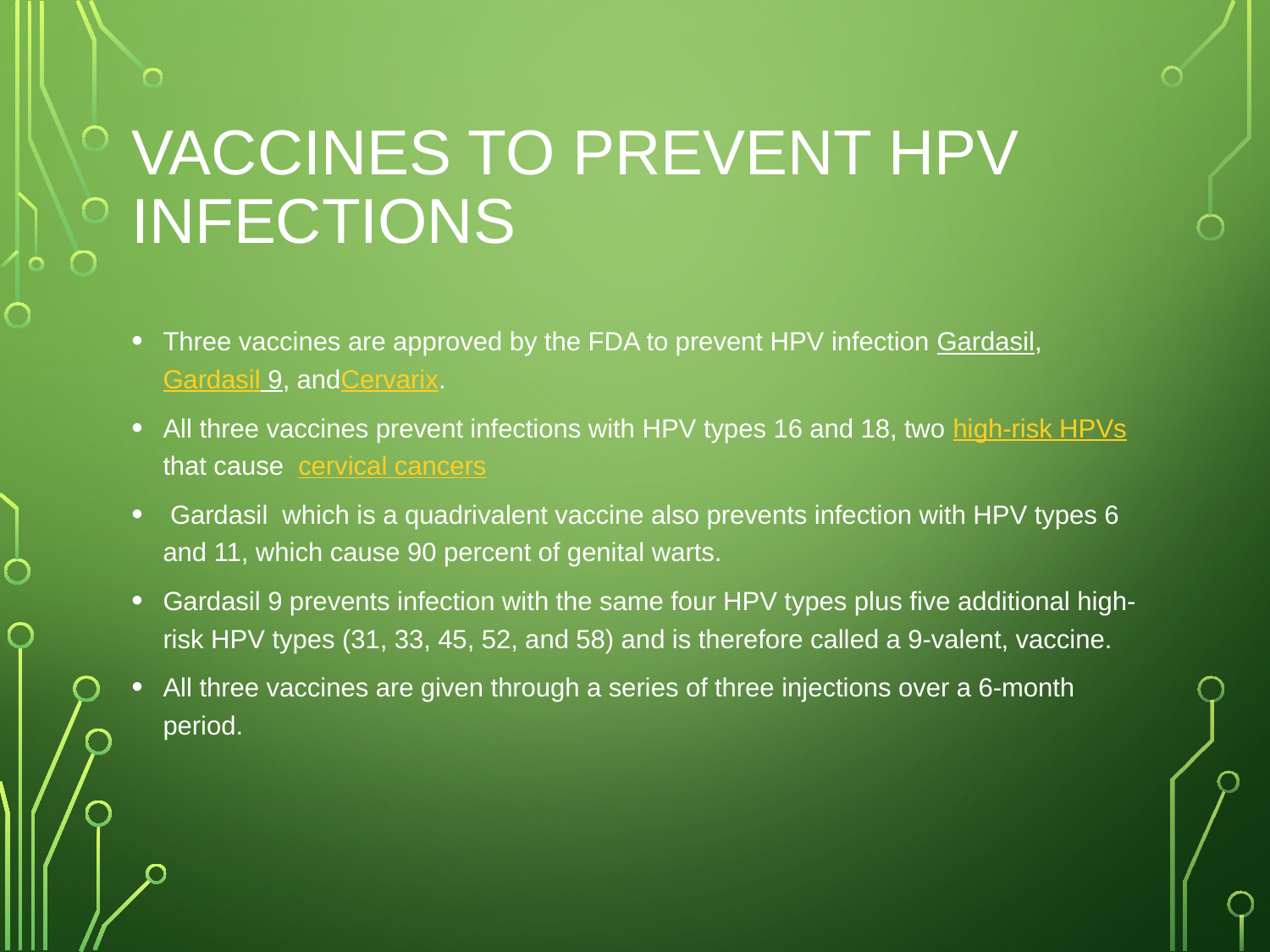

# Vaccines to prevent HPV infections
Three vaccines are approved by the FDA to prevent HPV infection Gardasil, Gardasil 9, andCervarix.
All three vaccines prevent infections with HPV types 16 and 18, two high-risk HPVs that cause  cervical cancers
 Gardasil  which is a quadrivalent vaccine also prevents infection with HPV types 6 and 11, which cause 90 percent of genital warts.
Gardasil 9 prevents infection with the same four HPV types plus five additional high-risk HPV types (31, 33, 45, 52, and 58) and is therefore called a 9-valent, vaccine.
All three vaccines are given through a series of three injections over a 6-month period.